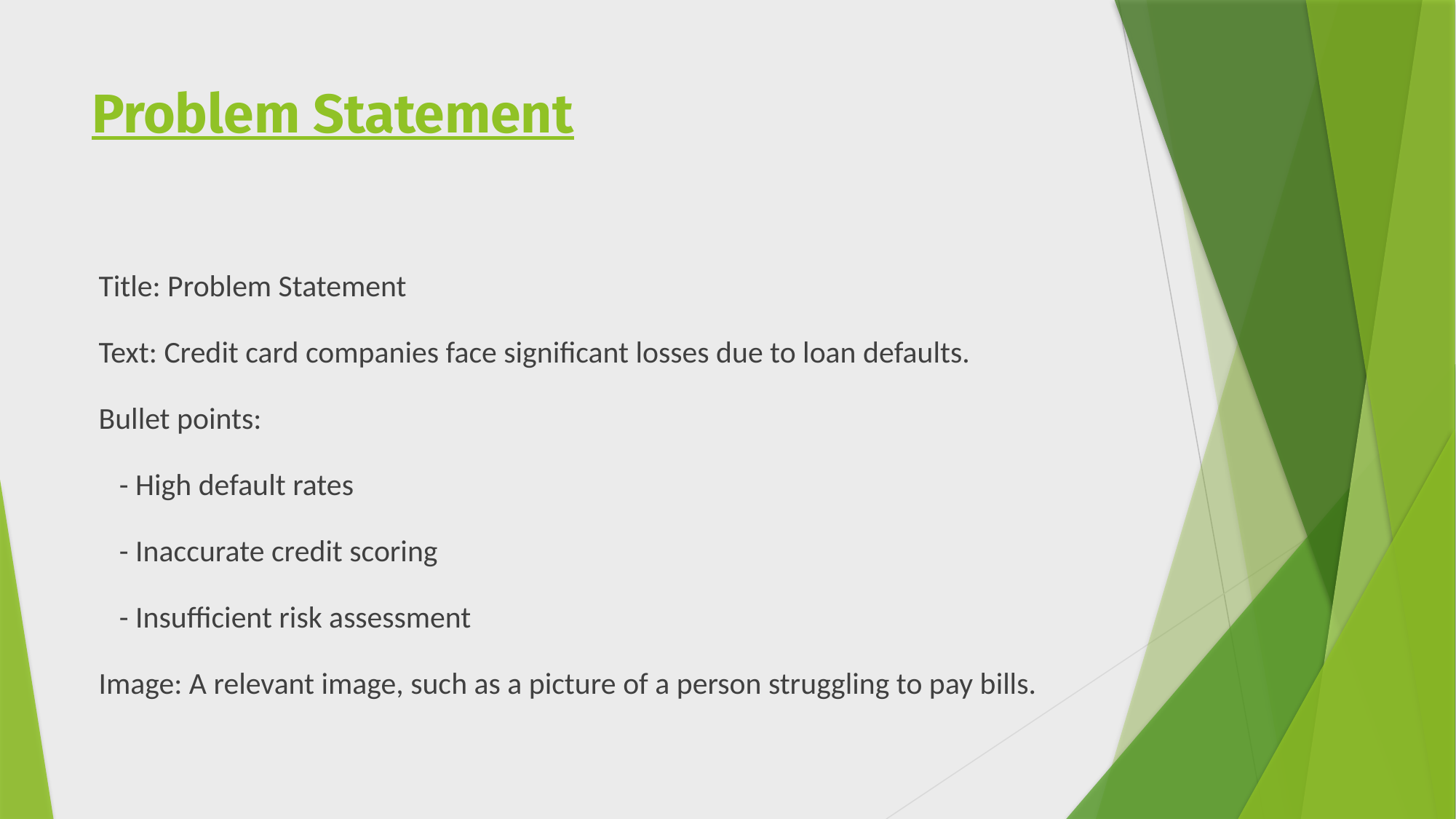

# Problem Statement
 Title: Problem Statement
 Text: Credit card companies face significant losses due to loan defaults.
 Bullet points:
    - High default rates
    - Inaccurate credit scoring
    - Insufficient risk assessment
 Image: A relevant image, such as a picture of a person struggling to pay bills.